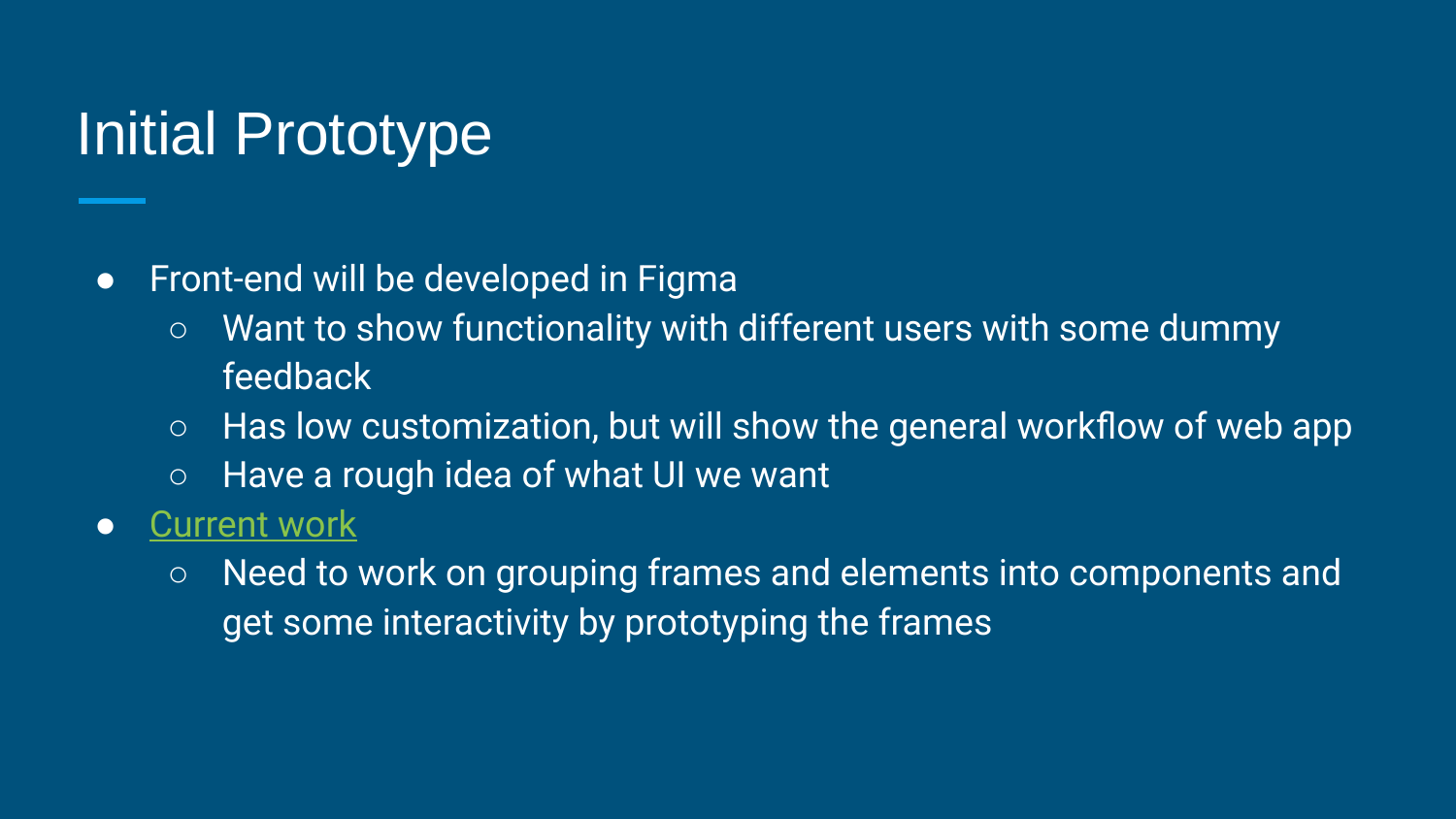

# Initial Prototype
Front-end will be developed in Figma
Want to show functionality with different users with some dummy feedback
Has low customization, but will show the general workflow of web app
Have a rough idea of what UI we want
Current work
Need to work on grouping frames and elements into components and get some interactivity by prototyping the frames